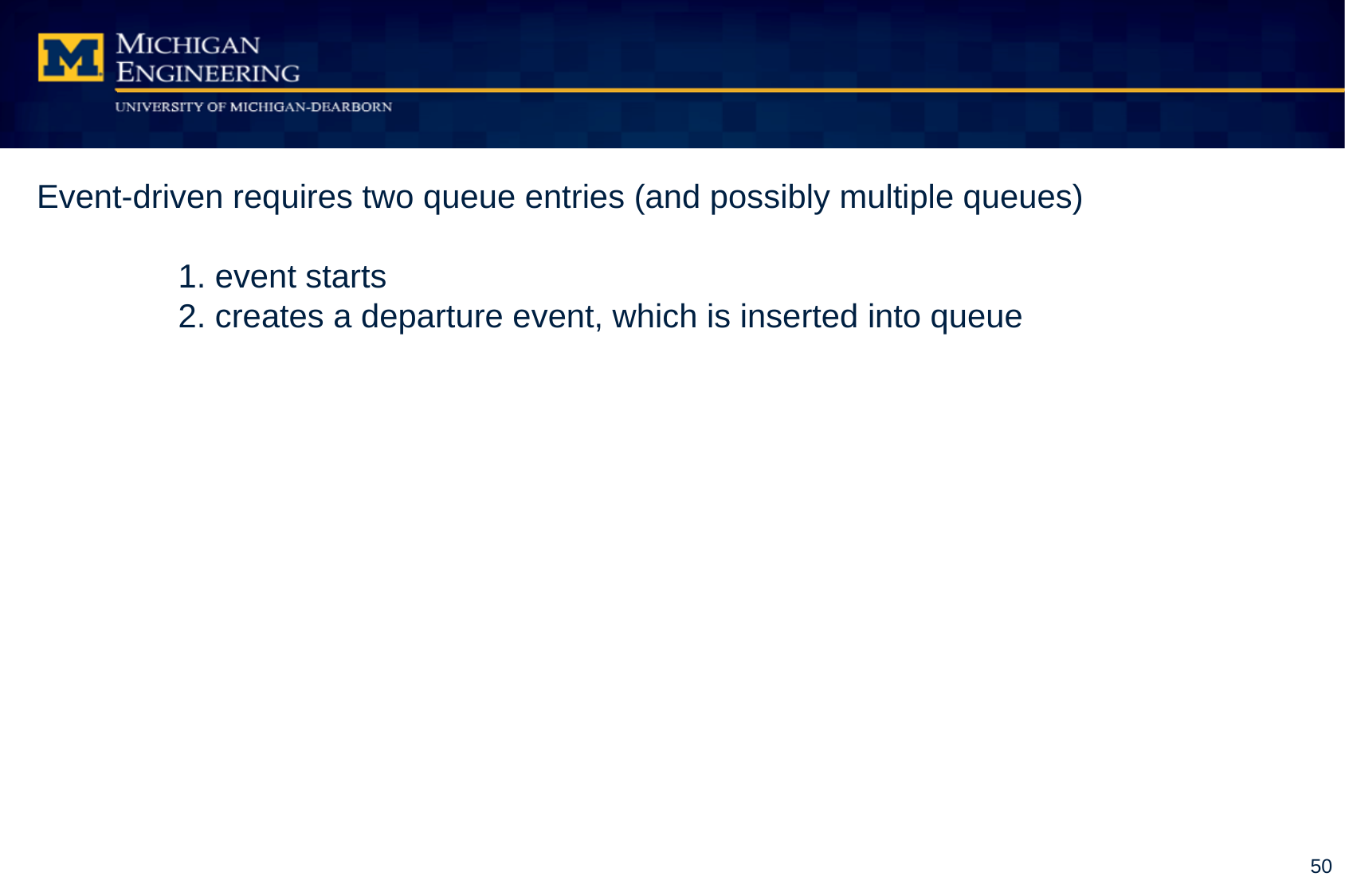

Event-driven requires two queue entries (and possibly multiple queues)

	1. event starts
	2. creates a departure event, which is inserted into queue
50